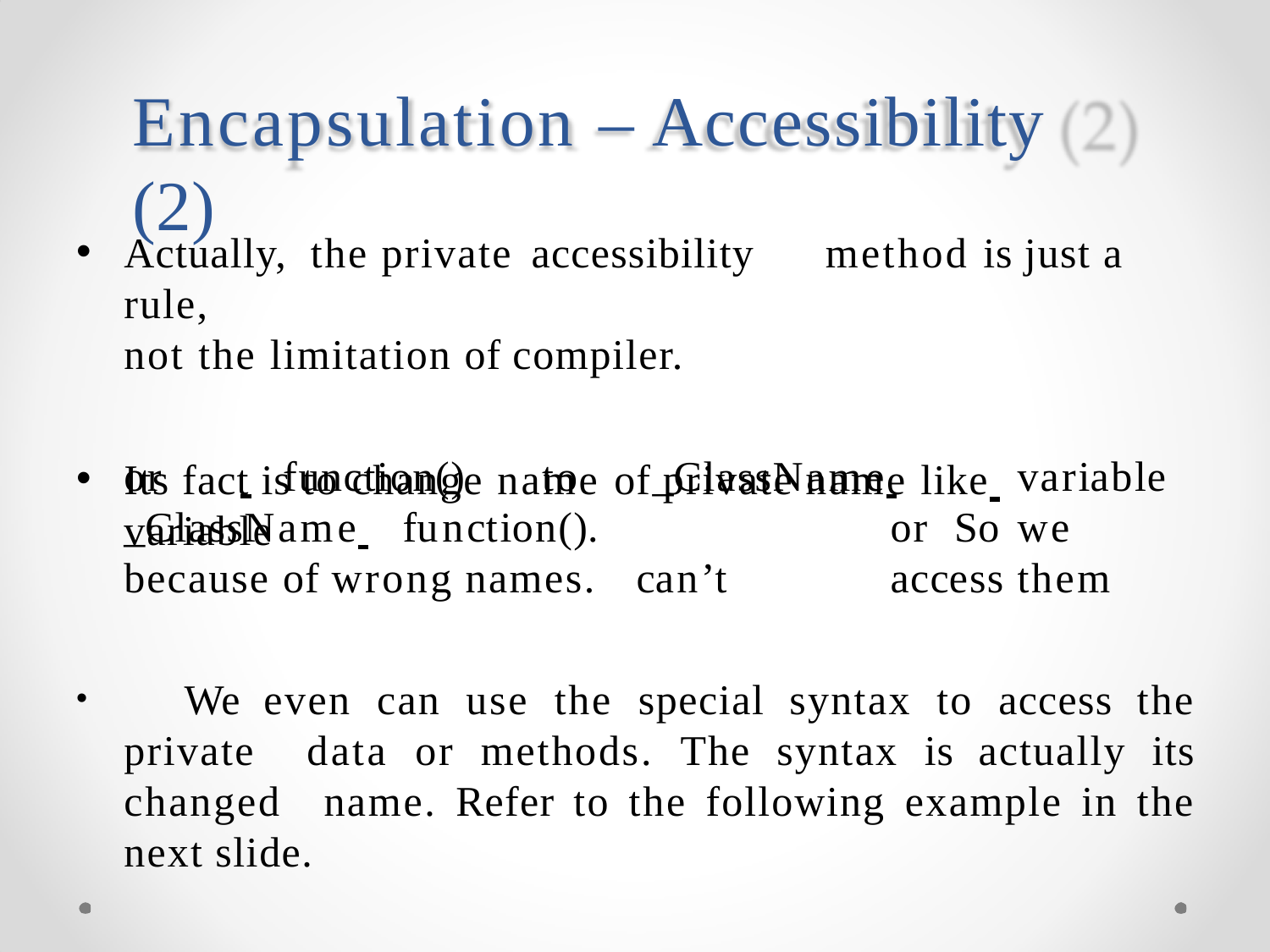

# Encapsulation – Accessibility (2)
Actually,  the private accessibility	method is just a rule,
not the limitation of compiler.

Its fact is to change name of private name like 	variable
or	 	function()	to
_ClassName 	function().
because of wrong names.
_ClassName 	variable		or  So	we	can’t		access	them
	We even can use the special syntax to access the private  data or methods. The syntax is actually its changed  name. Refer to the following example in the next slide.